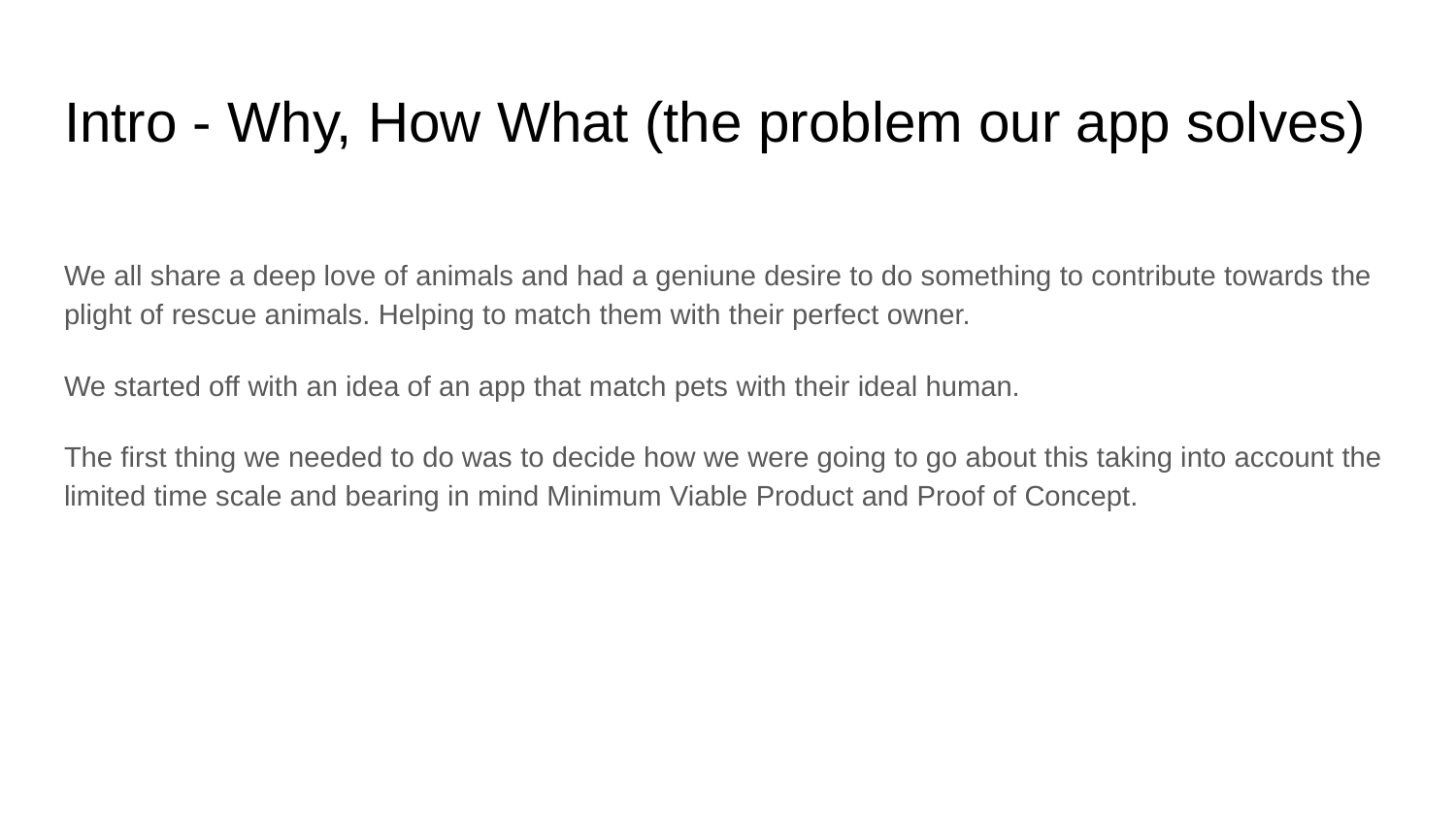

# Intro - Why, How What (the problem our app solves)

We all share a deep love of animals and had a geniune desire to do something to contribute towards the plight of rescue animals. Helping to match them with their perfect owner.
We started off with an idea of an app that match pets with their ideal human.
The first thing we needed to do was to decide how we were going to go about this taking into account the limited time scale and bearing in mind Minimum Viable Product and Proof of Concept.